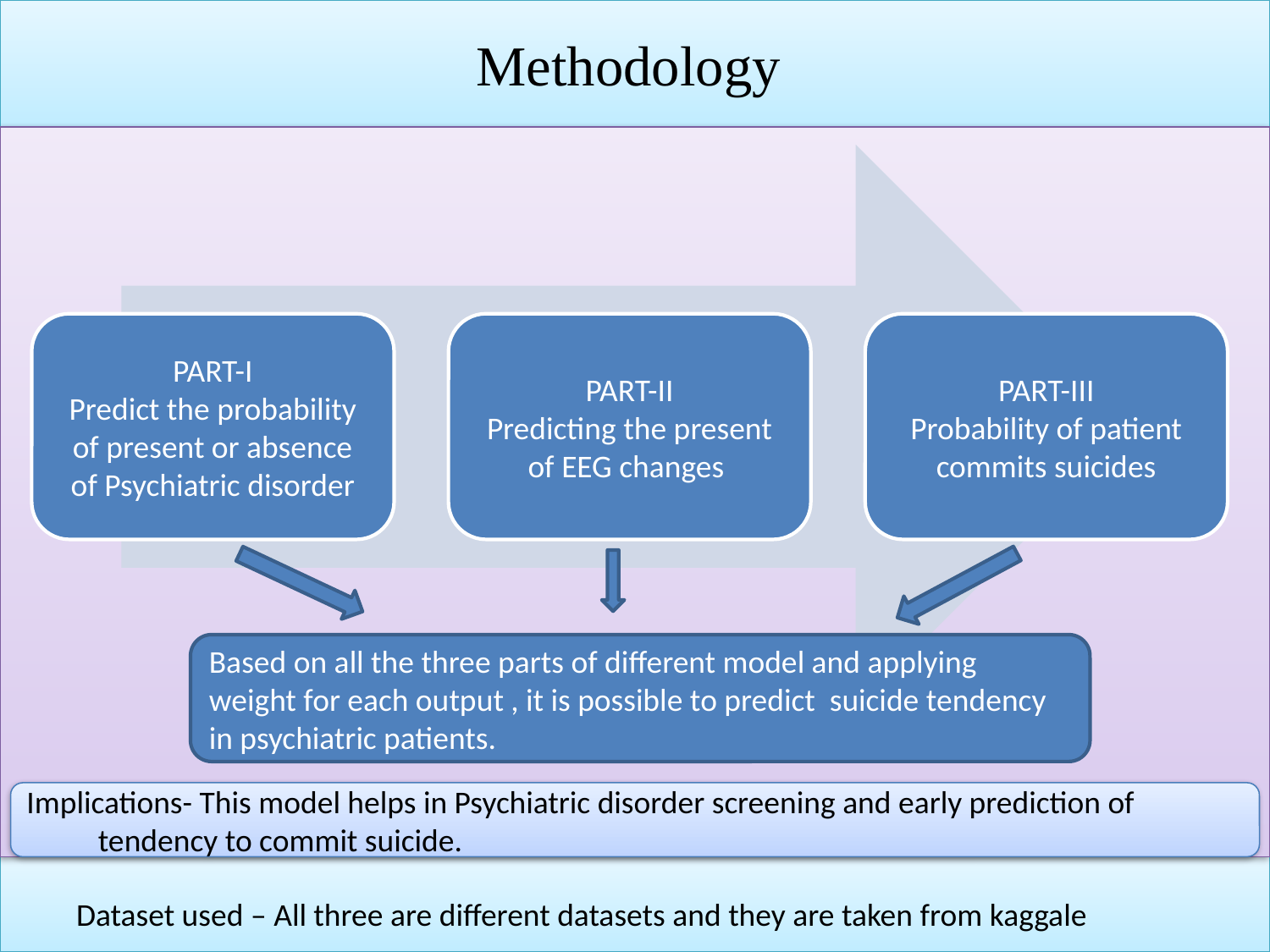

Methodology

PART-I
Predict the probability of present or absence of Psychiatric disorder
PART-II
Predicting the present of EEG changes
PART-III
Probability of patient commits suicides

Based on all the three parts of different model and applying weight for each output , it is possible to predict  suicide tendency in psychiatric patients.
Implications- This model helps in Psychiatric disorder screening and early prediction of tendency to commit suicide.

Dataset used – All three are different datasets and they are taken from kaggale